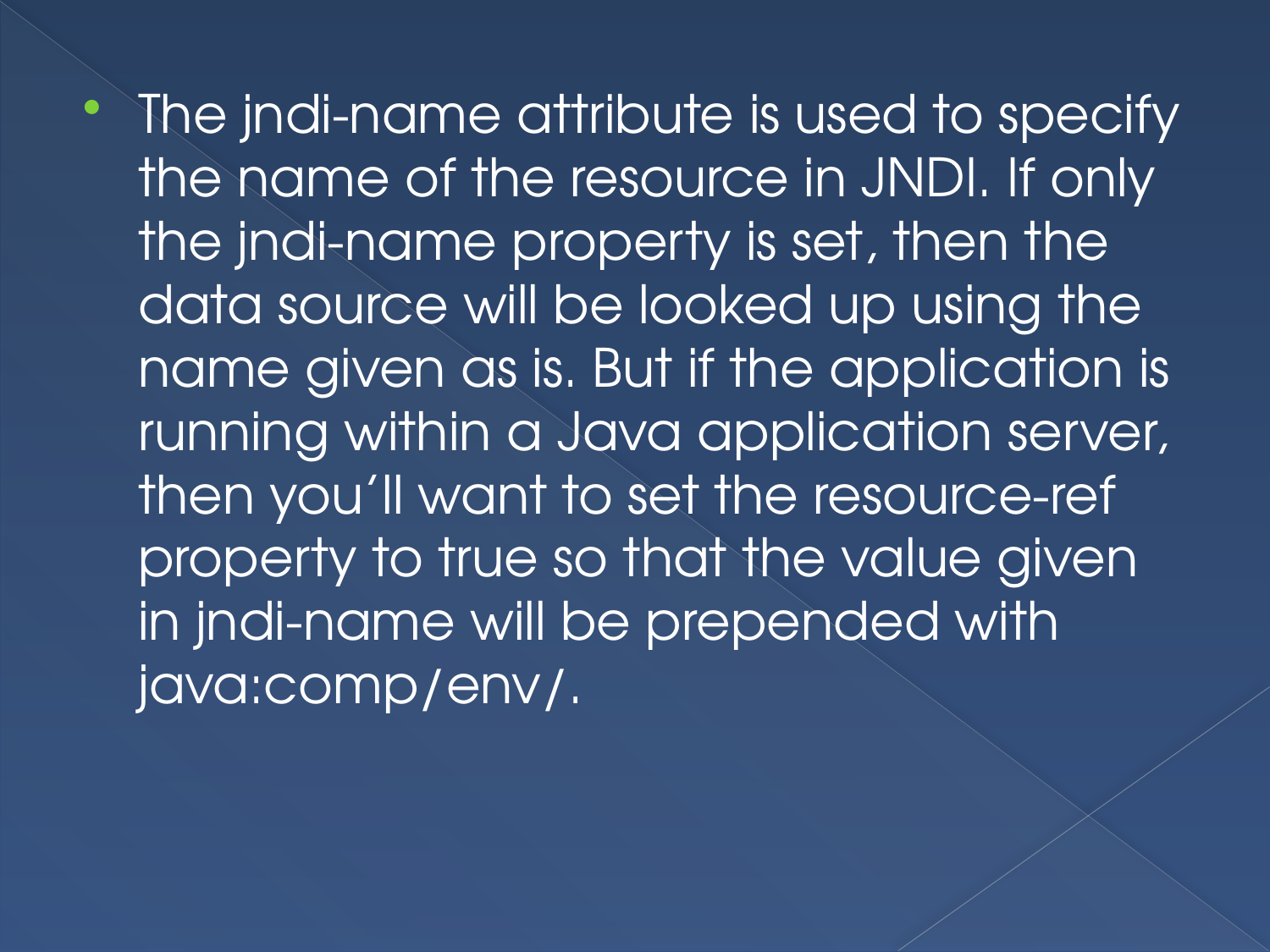

The jndi-name attribute is used to specify the name of the resource in JNDI. If only the jndi-name property is set, then the data source will be looked up using the name given as is. But if the application is running within a Java application server, then you’ll want to set the resource-ref property to true so that the value given in jndi-name will be prepended with java:comp/env/.